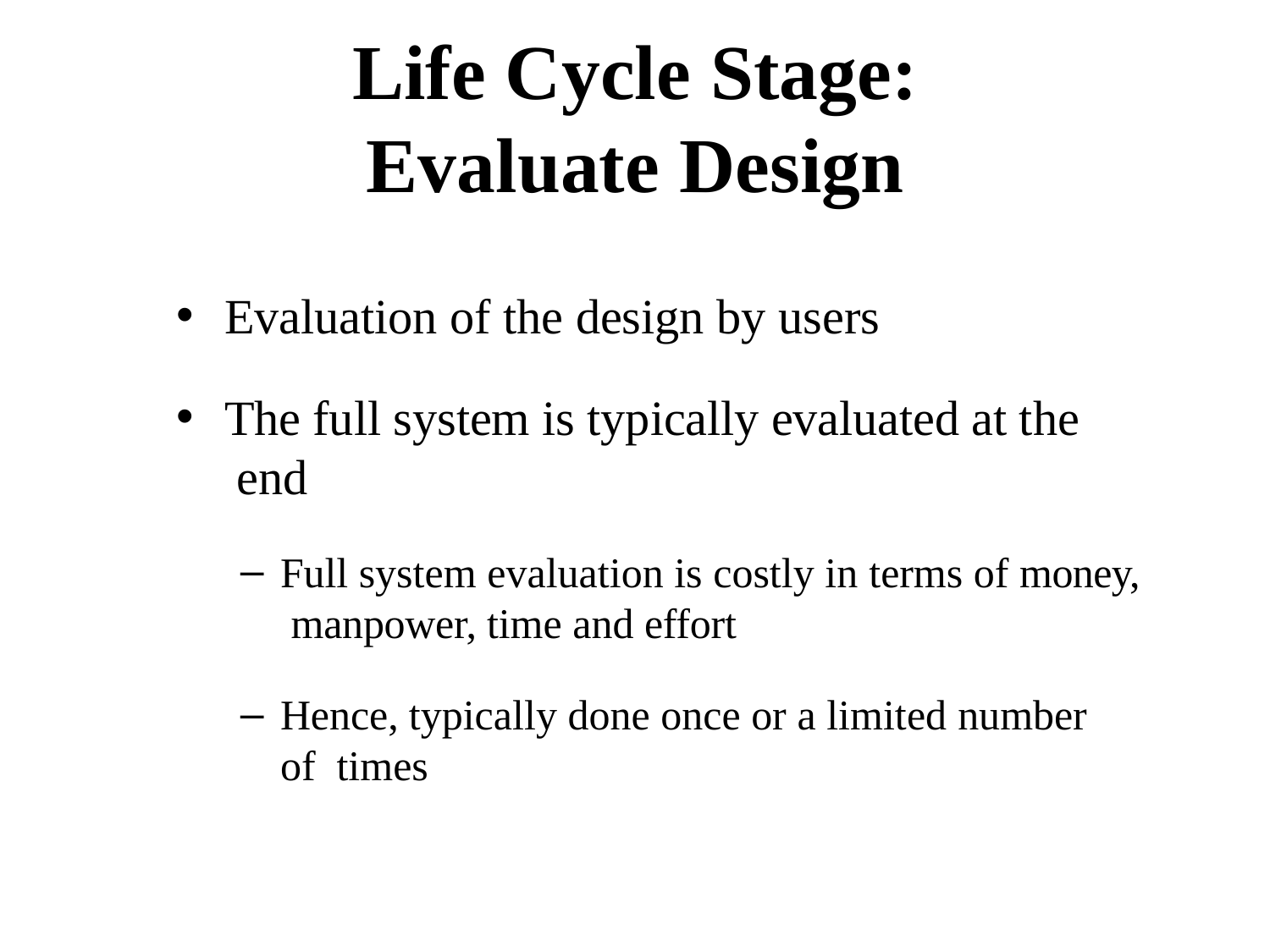

# Life Cycle Stage:  Evaluate Design
Evaluation of the design by users
The full system is typically evaluated at the  end
Full system evaluation is costly in terms of money,  manpower, time and effort
Hence, typically done once or a limited number of  times